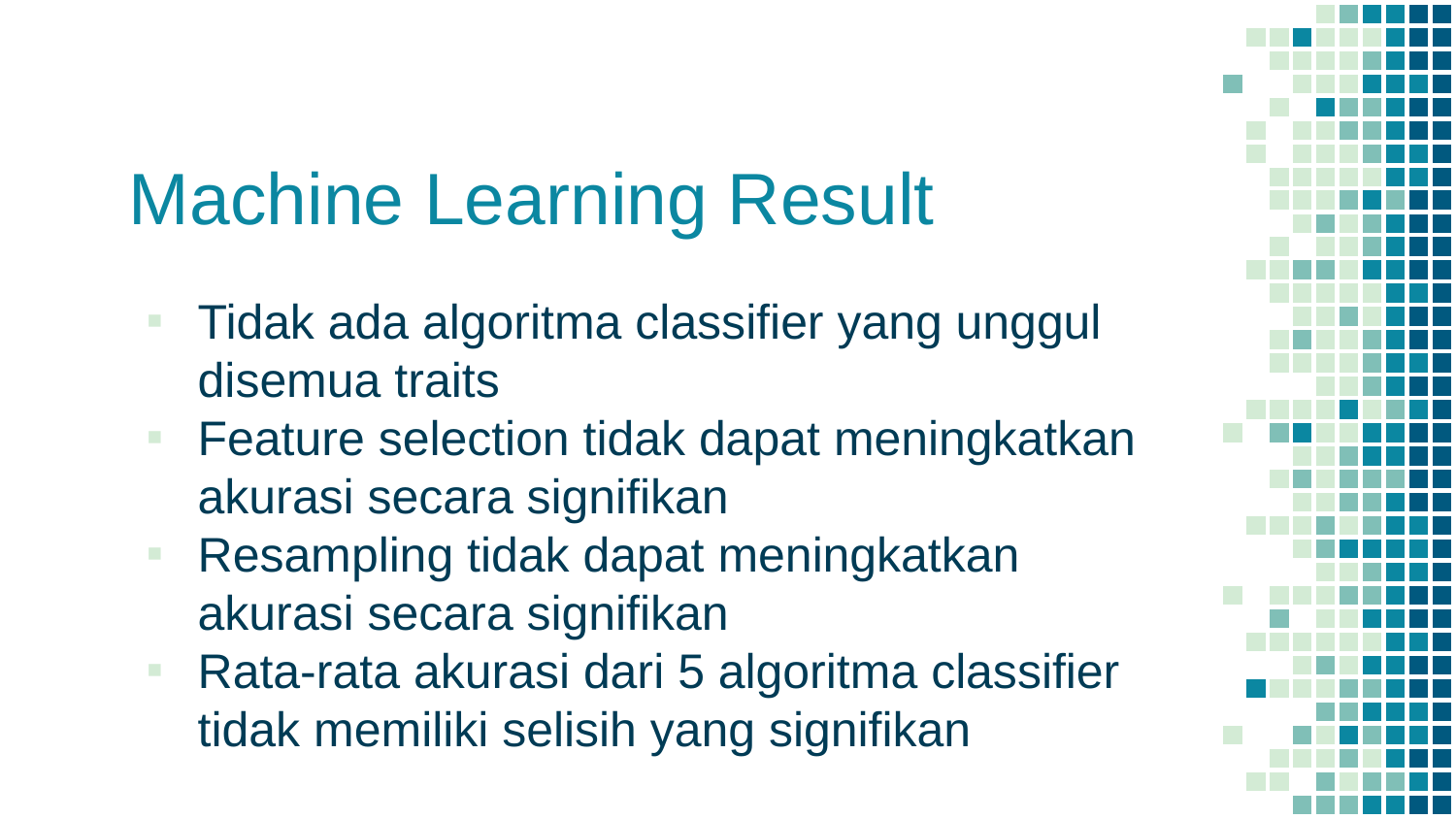

# Machine Learning Result
Tidak ada algoritma classifier yang unggul disemua traits
Feature selection tidak dapat meningkatkan akurasi secara signifikan
Resampling tidak dapat meningkatkan akurasi secara signifikan
Rata-rata akurasi dari 5 algoritma classifier tidak memiliki selisih yang signifikan